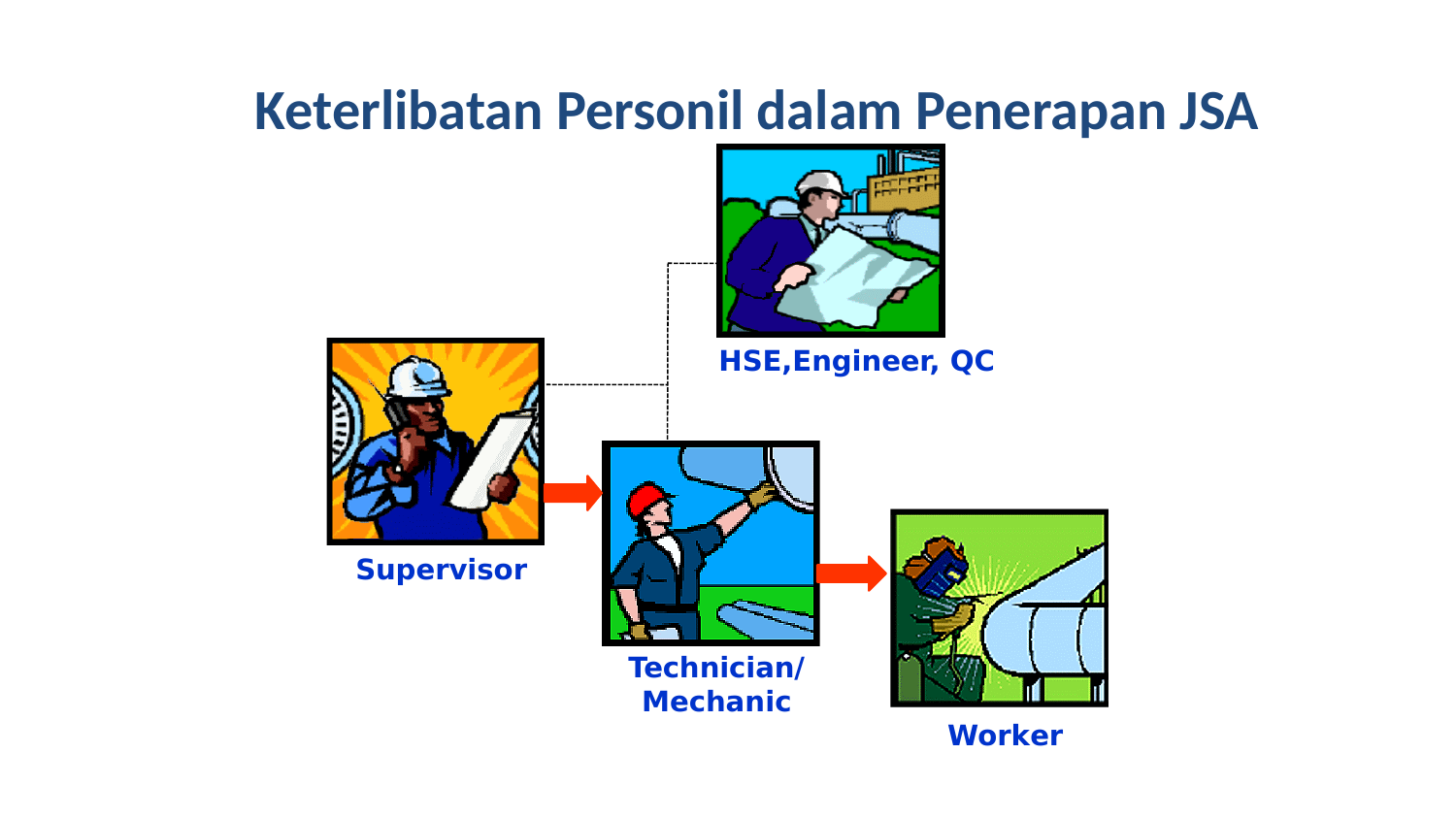

# Keterlibatan Personil dalam Penerapan JSA
03

HSE,Engineer, QC

Supervisor

Technician/
Mechanic
Worker

5